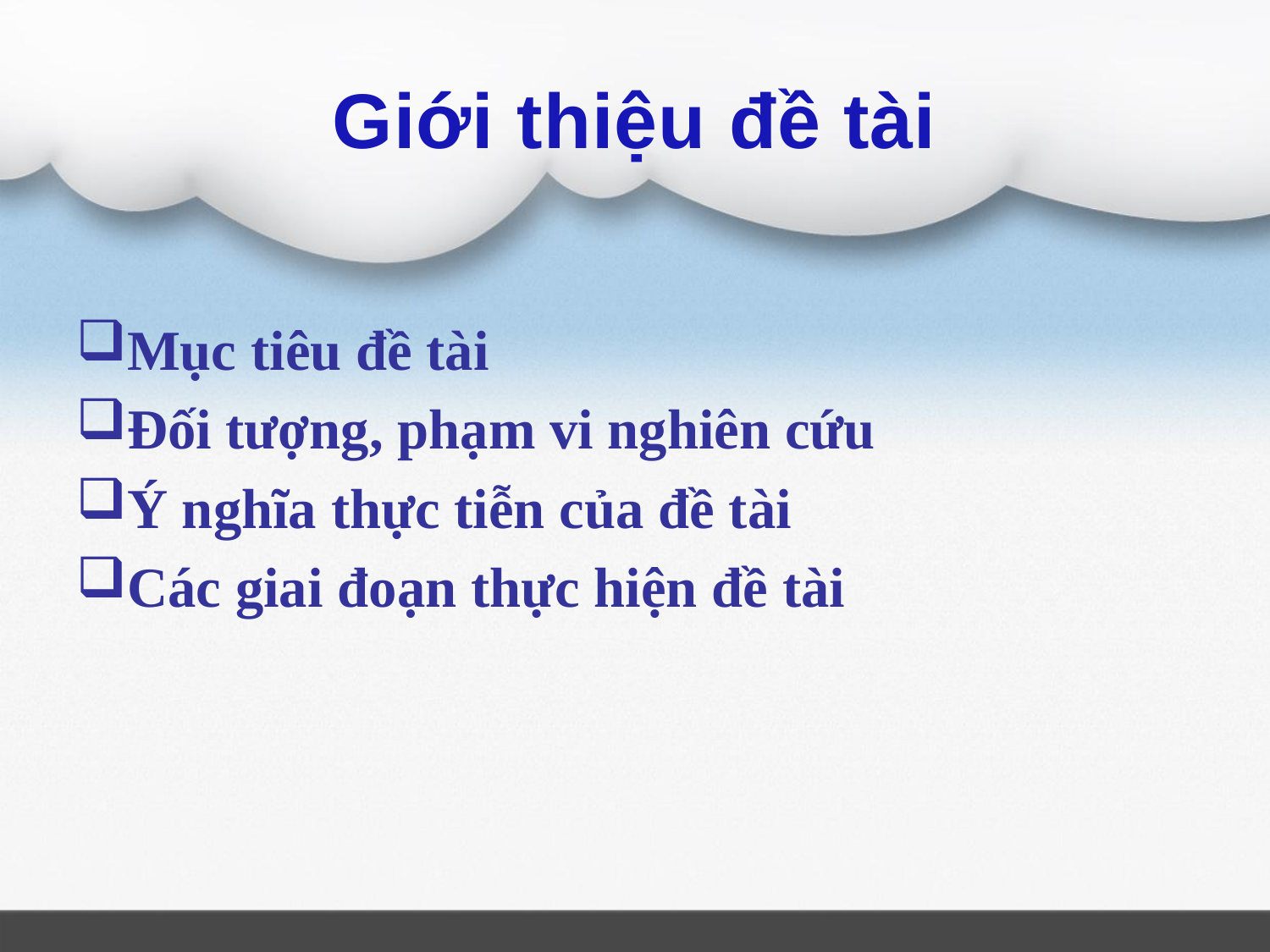

# Giới thiệu đề tài
Mục tiêu đề tài
Đối tượng, phạm vi nghiên cứu
Ý nghĩa thực tiễn của đề tài
Các giai đoạn thực hiện đề tài